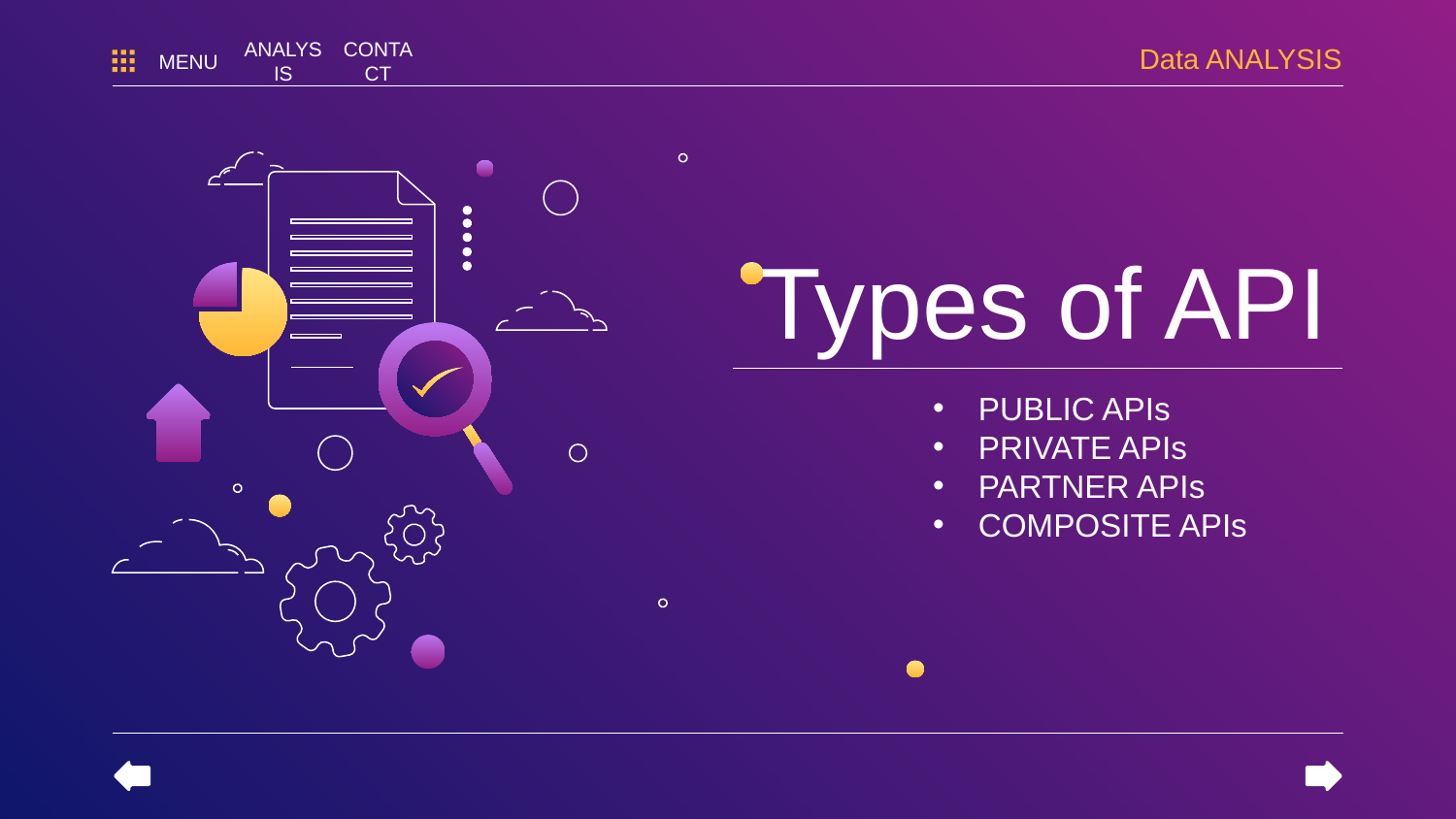

Data ANALYSIS
MENU
ANALYSIS
CONTACT

# Types of API

PUBLIC APIs
PRIVATE APIs
PARTNER APIs
COMPOSITE APIs